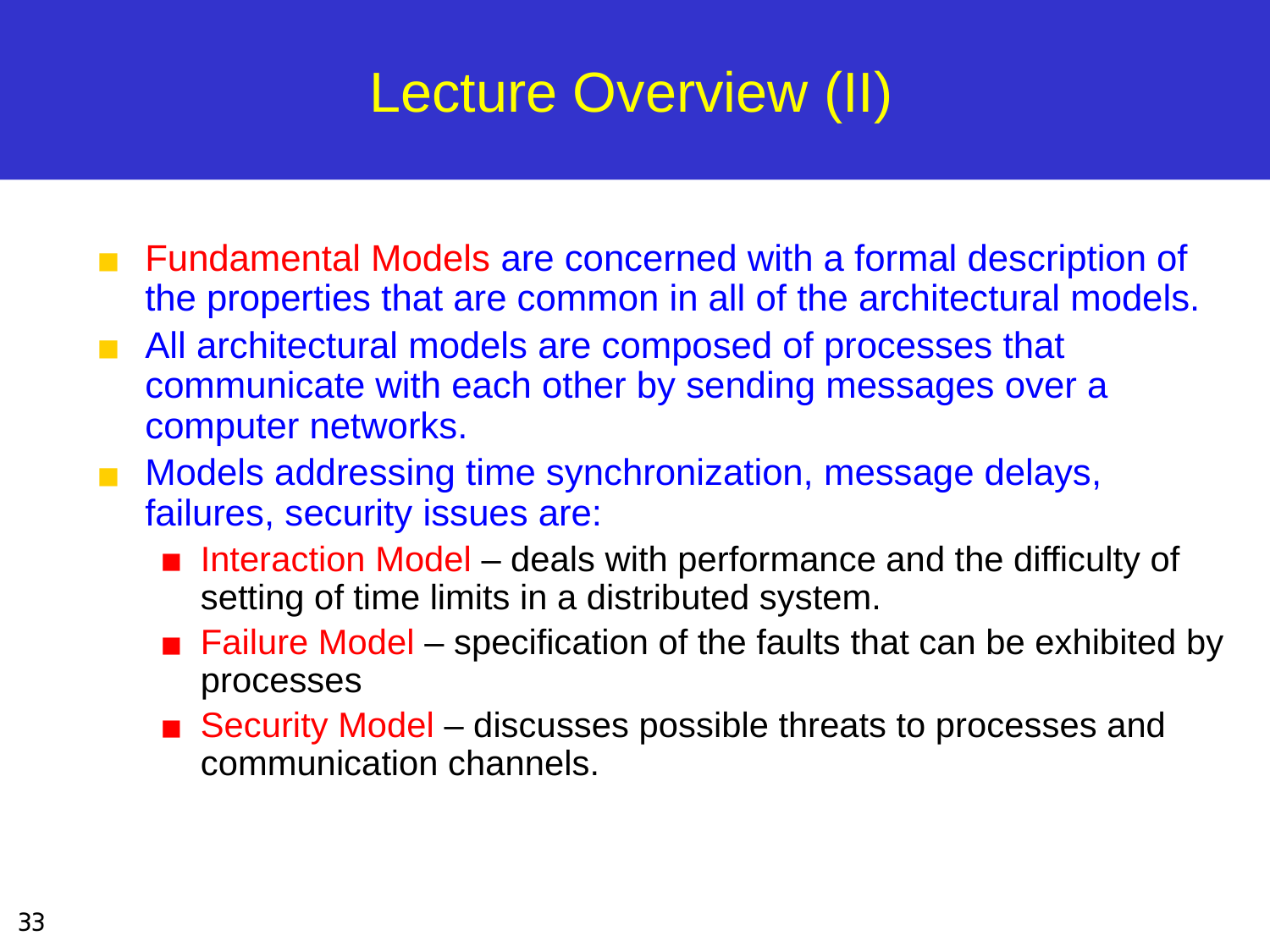

# Lecture Overview (II)
Fundamental Models are concerned with a formal description of the properties that are common in all of the architectural models.
All architectural models are composed of processes that communicate with each other by sending messages over a computer networks.
Models addressing time synchronization, message delays, failures, security issues are:
Interaction Model – deals with performance and the difficulty of setting of time limits in a distributed system.
Failure Model – specification of the faults that can be exhibited by processes
Security Model – discusses possible threats to processes and communication channels.